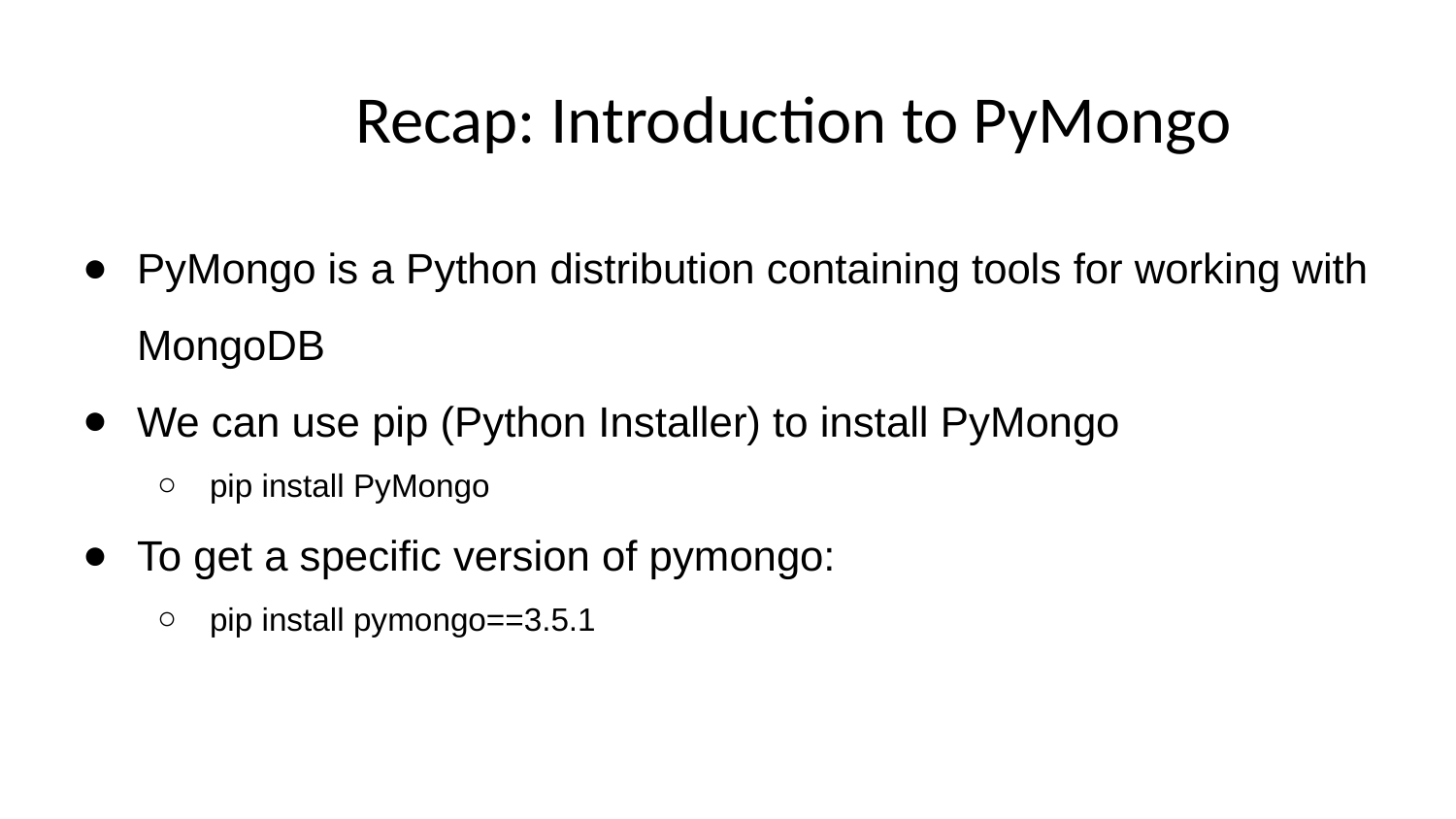

# Recap: Introduction to PyMongo
PyMongo is a Python distribution containing tools for working with MongoDB
We can use pip (Python Installer) to install PyMongo
pip install PyMongo
To get a specific version of pymongo:
pip install pymongo==3.5.1